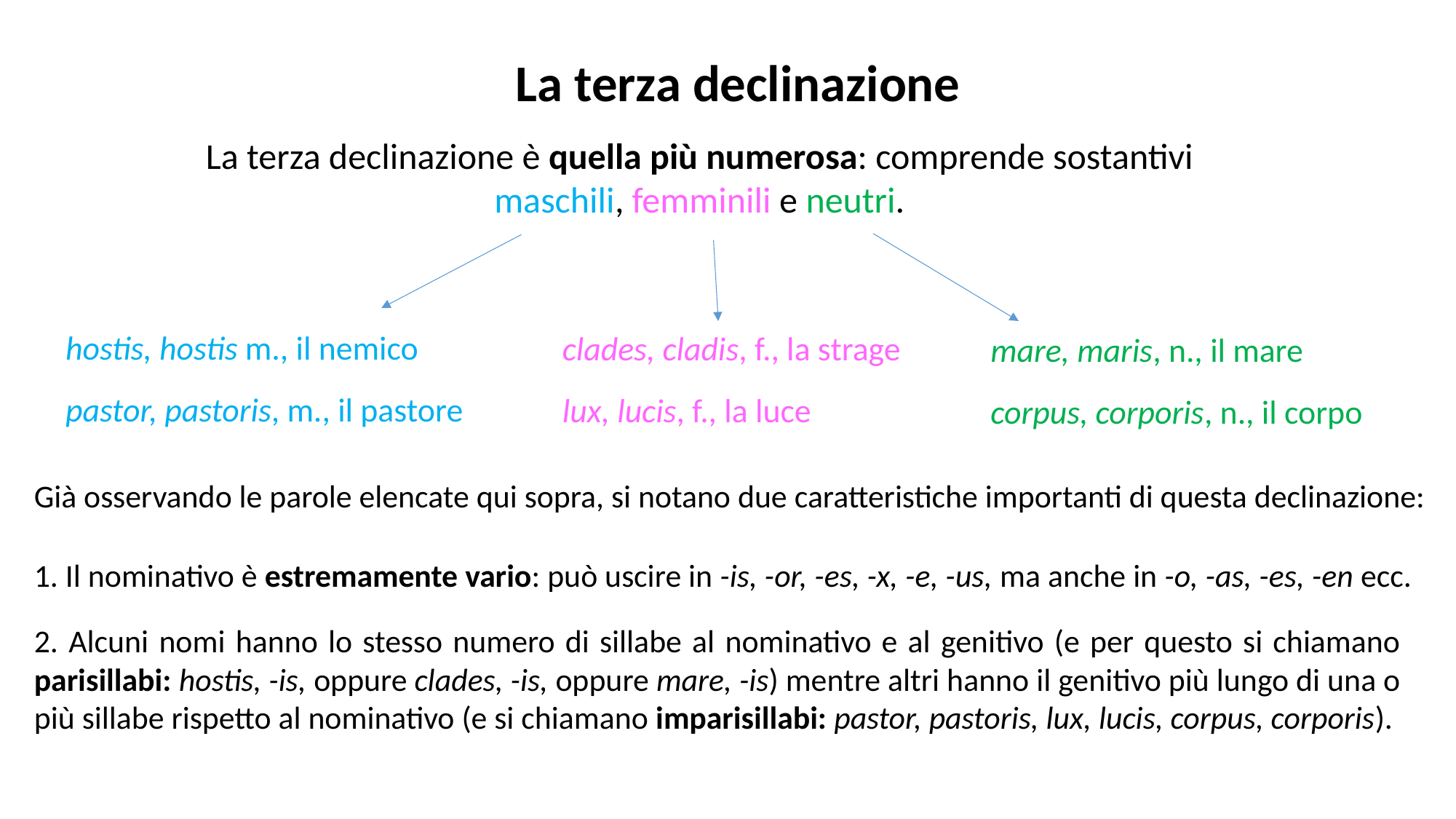

La terza declinazione
La terza declinazione è quella più numerosa: comprende sostantivi
maschili, femminili e neutri.
hostis, hostis m., il nemico

pastor, pastoris, m., il pastore
clades, cladis, f., la strage

lux, lucis, f., la luce
mare, maris, n., il mare

corpus, corporis, n., il corpo
Già osservando le parole elencate qui sopra, si notano due caratteristiche importanti di questa declinazione:

1. Il nominativo è estremamente vario: può uscire in -is, -or, -es, -x, -e, -us, ma anche in -o, -as, -es, -en ecc.

2. Alcuni nomi hanno lo stesso numero di sillabe al nominativo e al genitivo (e per questo si chiamano parisillabi: hostis, -is, oppure clades, -is, oppure mare, -is) mentre altri hanno il genitivo più lungo di una o più sillabe rispetto al nominativo (e si chiamano imparisillabi: pastor, pastoris, lux, lucis, corpus, corporis).